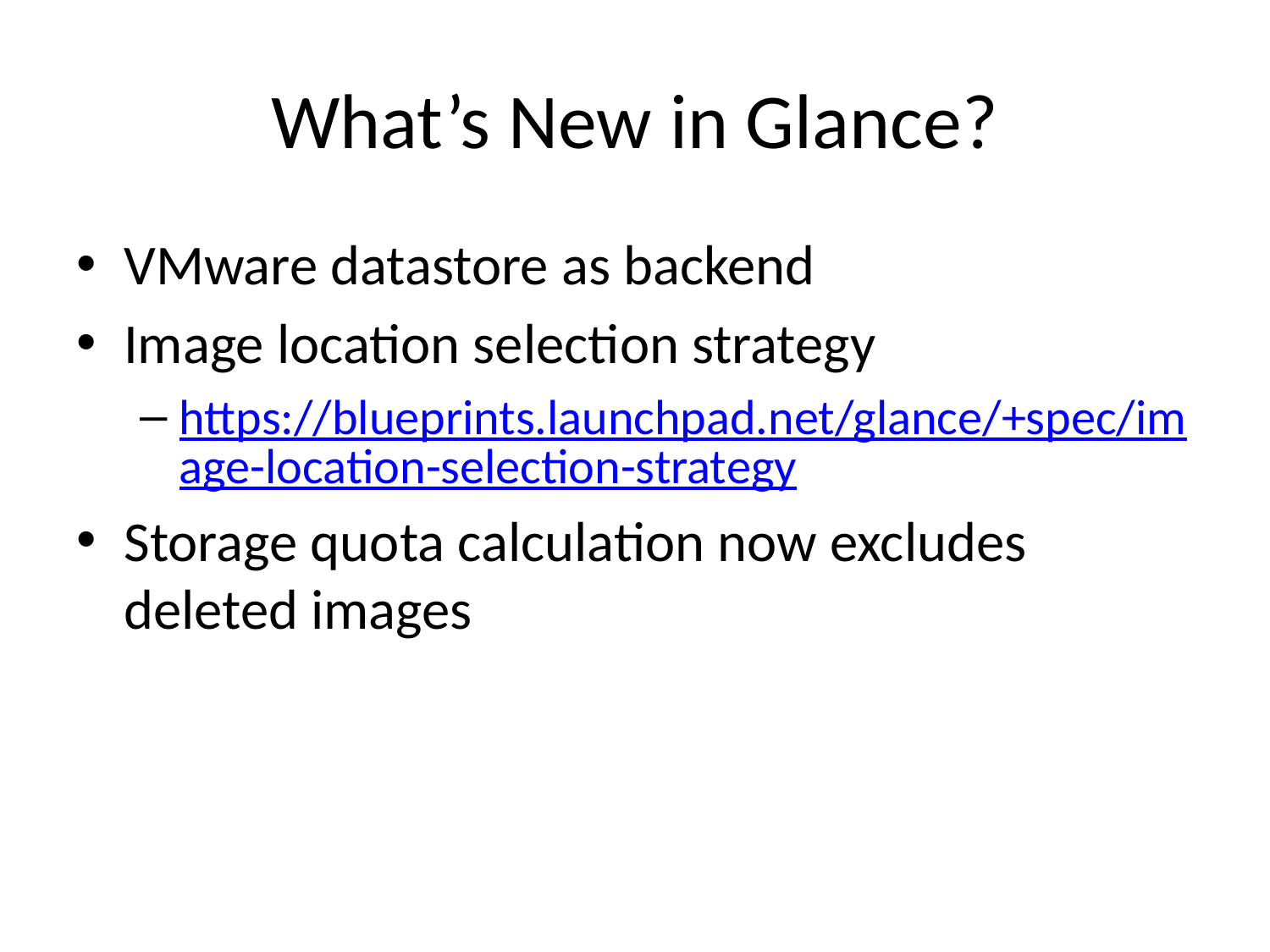

# What’s New in Glance?
VMware datastore as backend
Image location selection strategy
https://blueprints.launchpad.net/glance/+spec/image-location-selection-strategy
Storage quota calculation now excludes deleted images